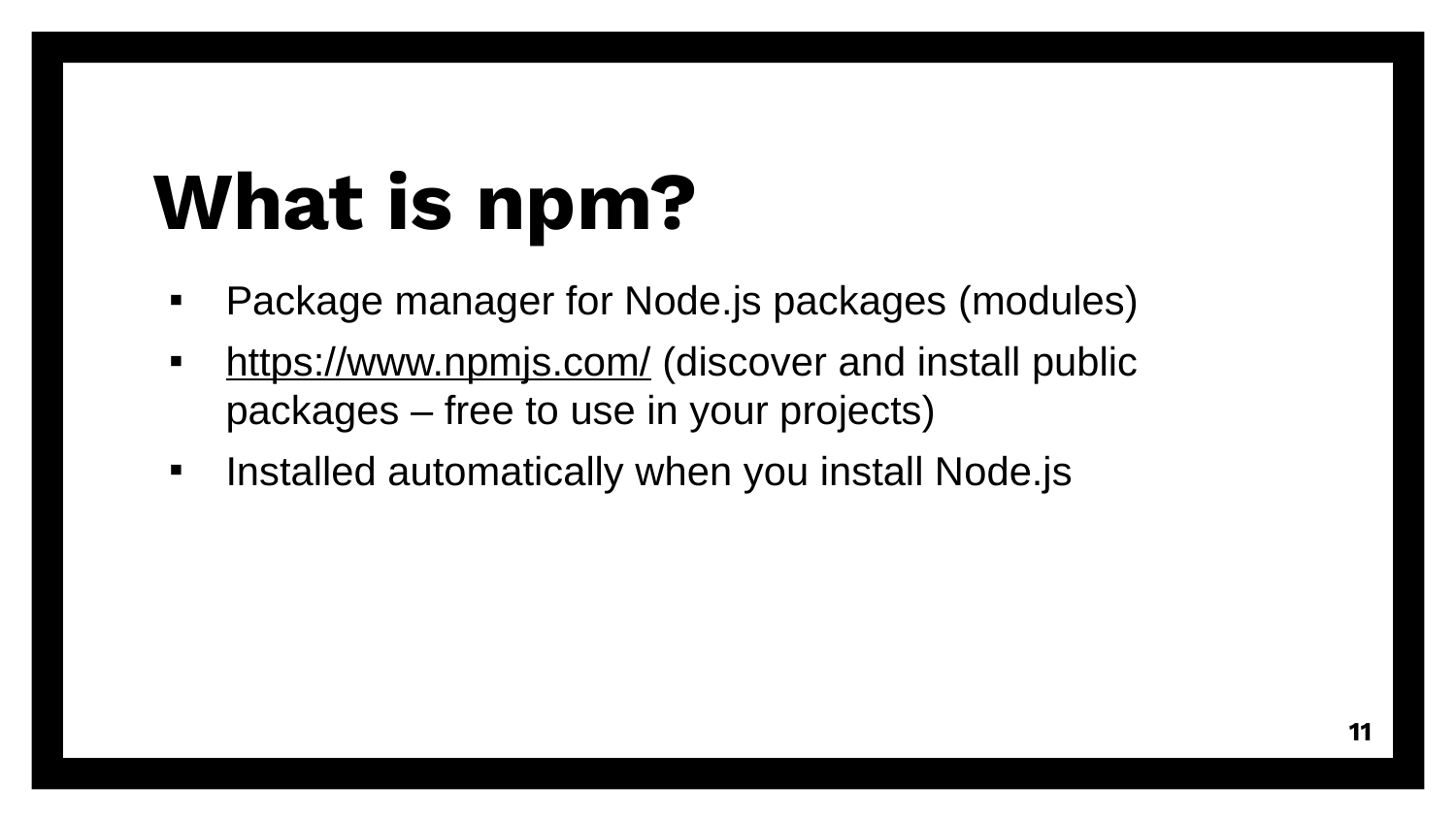

# What is npm?
Package manager for Node.js packages (modules)
https://www.npmjs.com/ (discover and install public packages – free to use in your projects)
Installed automatically when you install Node.js
11